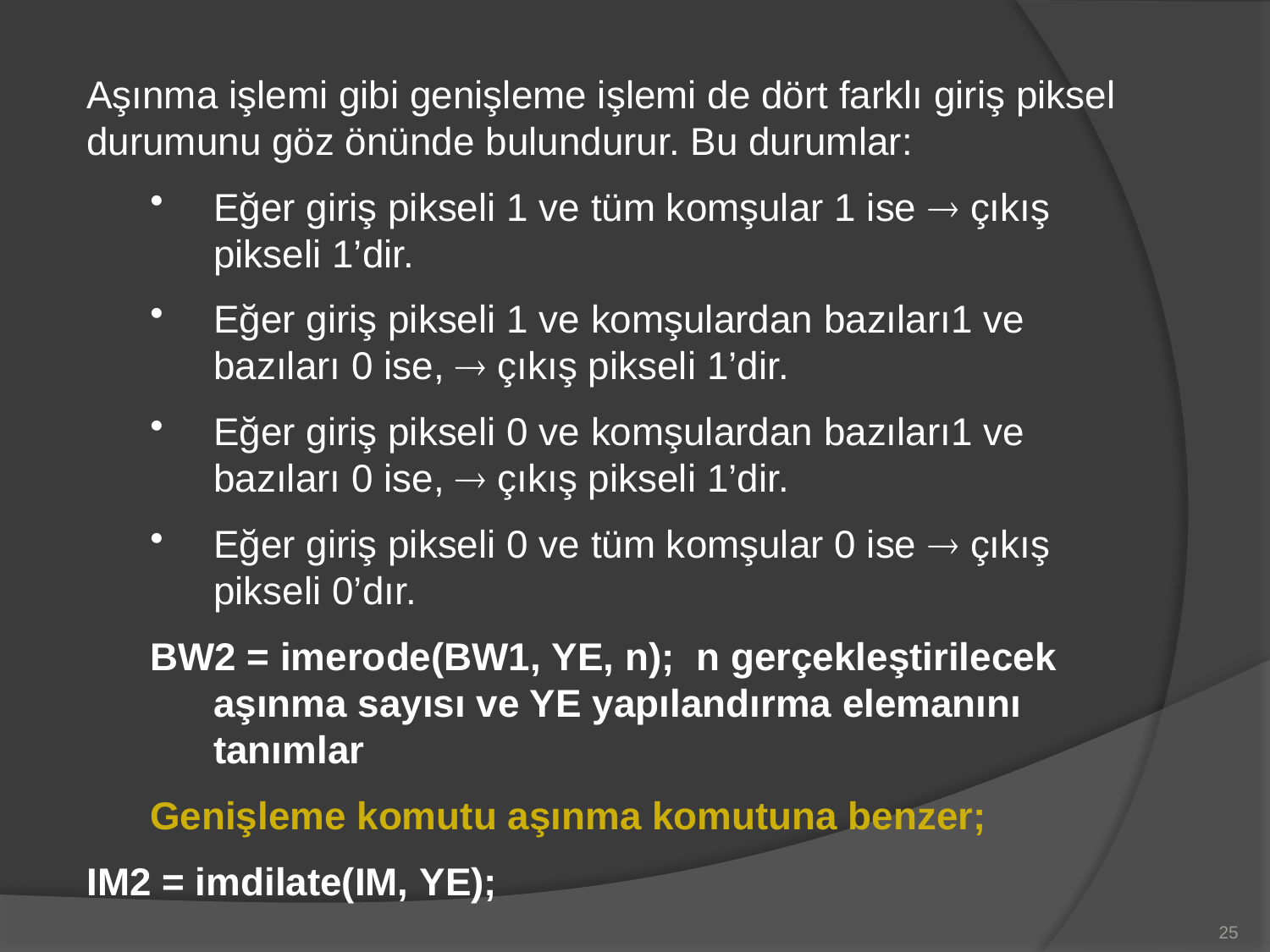

Aşınma işlemi gibi genişleme işlemi de dört farklı giriş piksel durumunu göz önünde bulundurur. Bu durumlar:
Eğer giriş pikseli 1 ve tüm komşular 1 ise → çıkış pikseli 1’dir.
Eğer giriş pikseli 1 ve komşulardan bazıları1 ve bazıları 0 ise, → çıkış pikseli 1’dir.
Eğer giriş pikseli 0 ve komşulardan bazıları1 ve bazıları 0 ise, → çıkış pikseli 1’dir.
Eğer giriş pikseli 0 ve tüm komşular 0 ise → çıkış pikseli 0’dır.
BW2 = imerode(BW1, YE, n);  n gerçekleştirilecek aşınma sayısı ve YE yapılandırma elemanını tanımlar
Genişleme komutu aşınma komutuna benzer;
IM2 = imdilate(IM, YE);
25